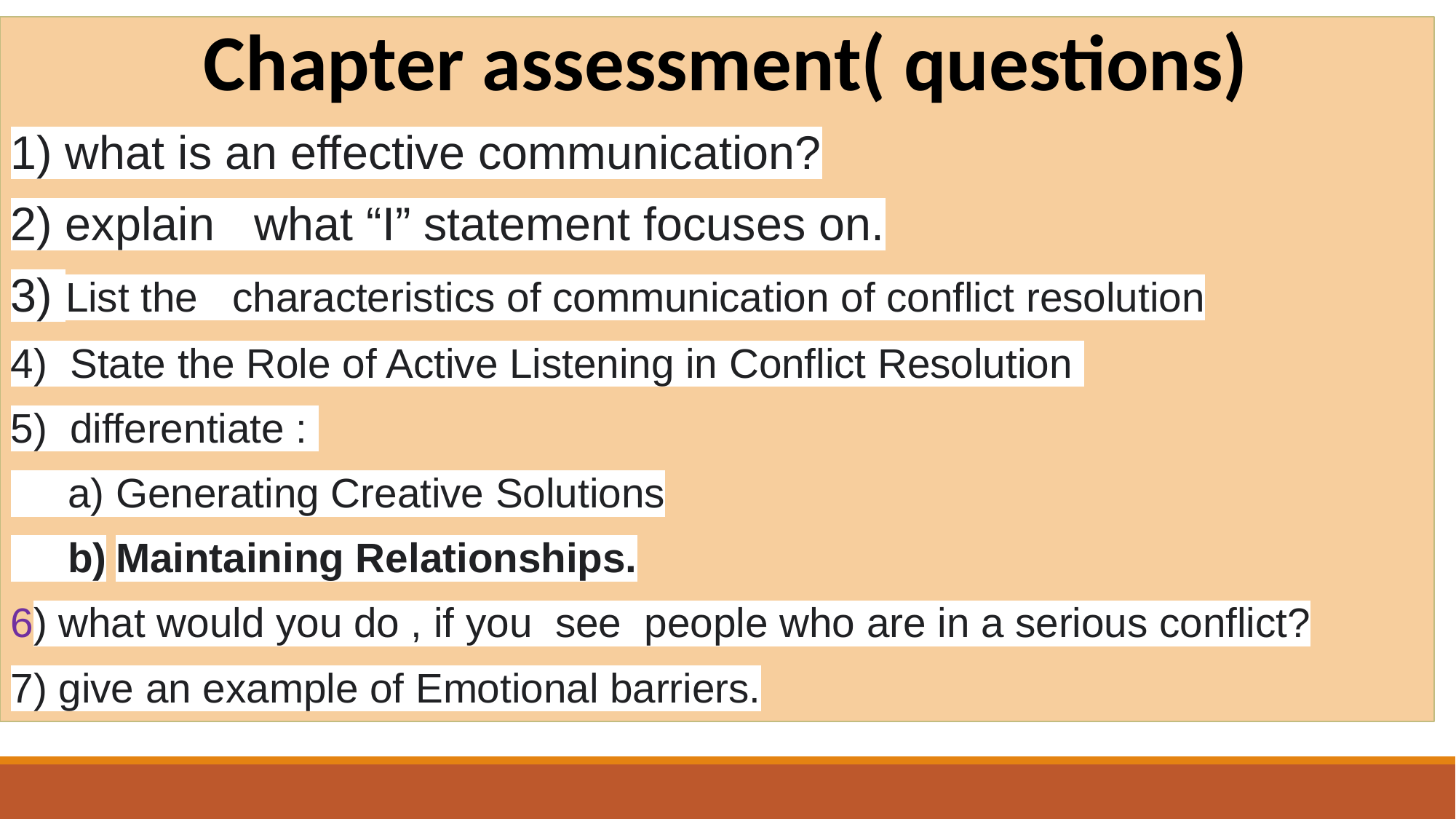

Chapter assessment( questions)
1) what is an effective communication?
2) explain   what “I” statement focuses on.
3) List the   characteristics of communication of conflict resolution
4)  State the Role of Active Listening in Conflict Resolution
5)  differentiate :
     a) Generating Creative Solutions
     b) Maintaining Relationships.
6) what would you do , if you  see  people who are in a serious conflict?
7) give an example of Emotional barriers.